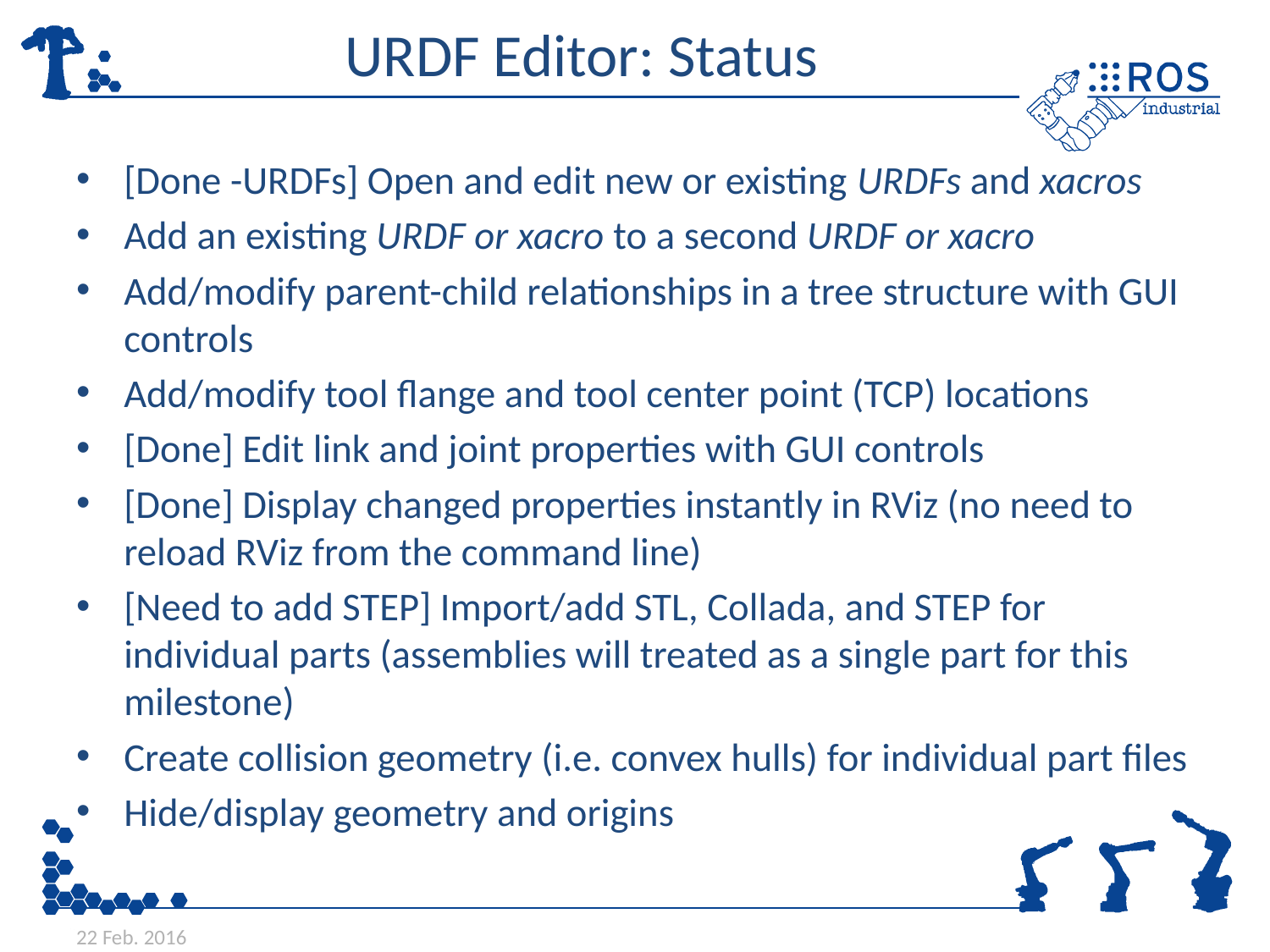

# URDF Editor: Status
[Done -URDFs] Open and edit new or existing URDFs and xacros
Add an existing URDF or xacro to a second URDF or xacro
Add/modify parent-child relationships in a tree structure with GUI controls
Add/modify tool flange and tool center point (TCP) locations
[Done] Edit link and joint properties with GUI controls
[Done] Display changed properties instantly in RViz (no need to reload RViz from the command line)
[Need to add STEP] Import/add STL, Collada, and STEP for individual parts (assemblies will treated as a single part for this milestone)
Create collision geometry (i.e. convex hulls) for individual part files
Hide/display geometry and origins
22 Feb. 2016